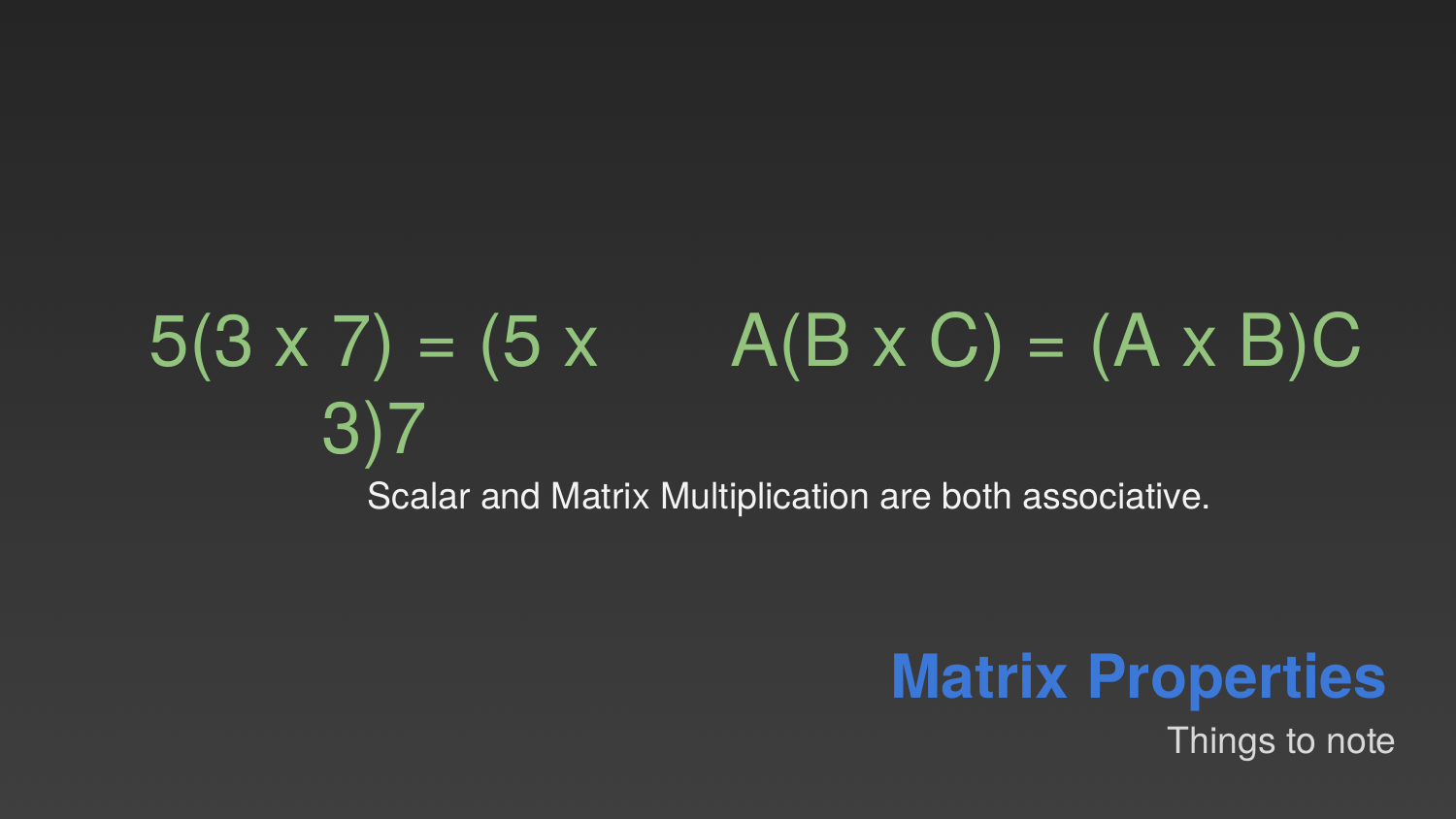

5(3 x 7) = (5 x 3)7
A(B x C) = (A x B)C
Scalar and Matrix Multiplication are both associative.

Matrix Properties
Things to note